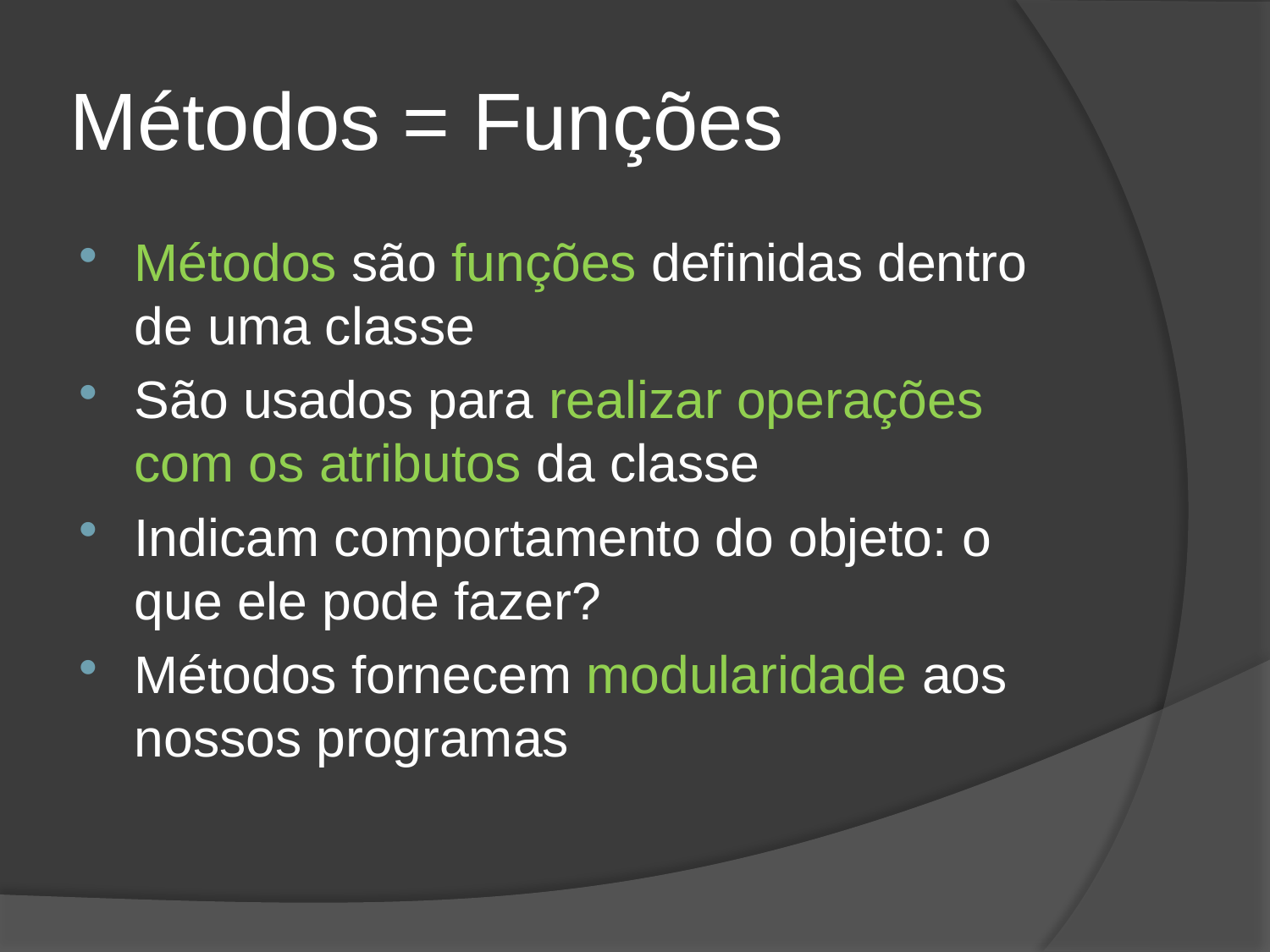

# Métodos = Funções
Métodos são funções definidas dentro de uma classe
São usados para realizar operações com os atributos da classe
Indicam comportamento do objeto: o que ele pode fazer?
Métodos fornecem modularidade aos nossos programas